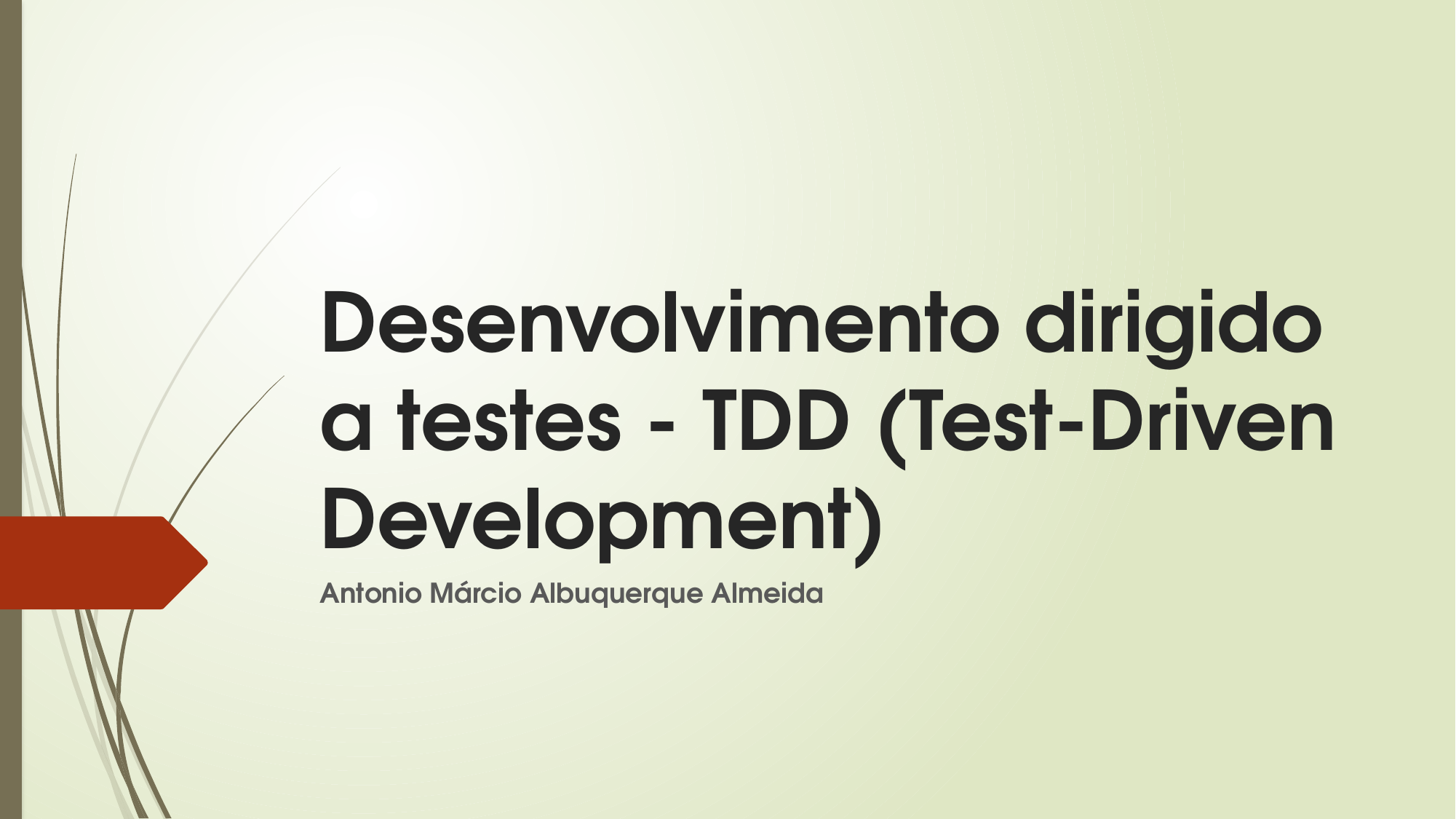

# Desenvolvimento dirigido a testes - TDD (Test-Driven Development)
Antonio Márcio Albuquerque Almeida